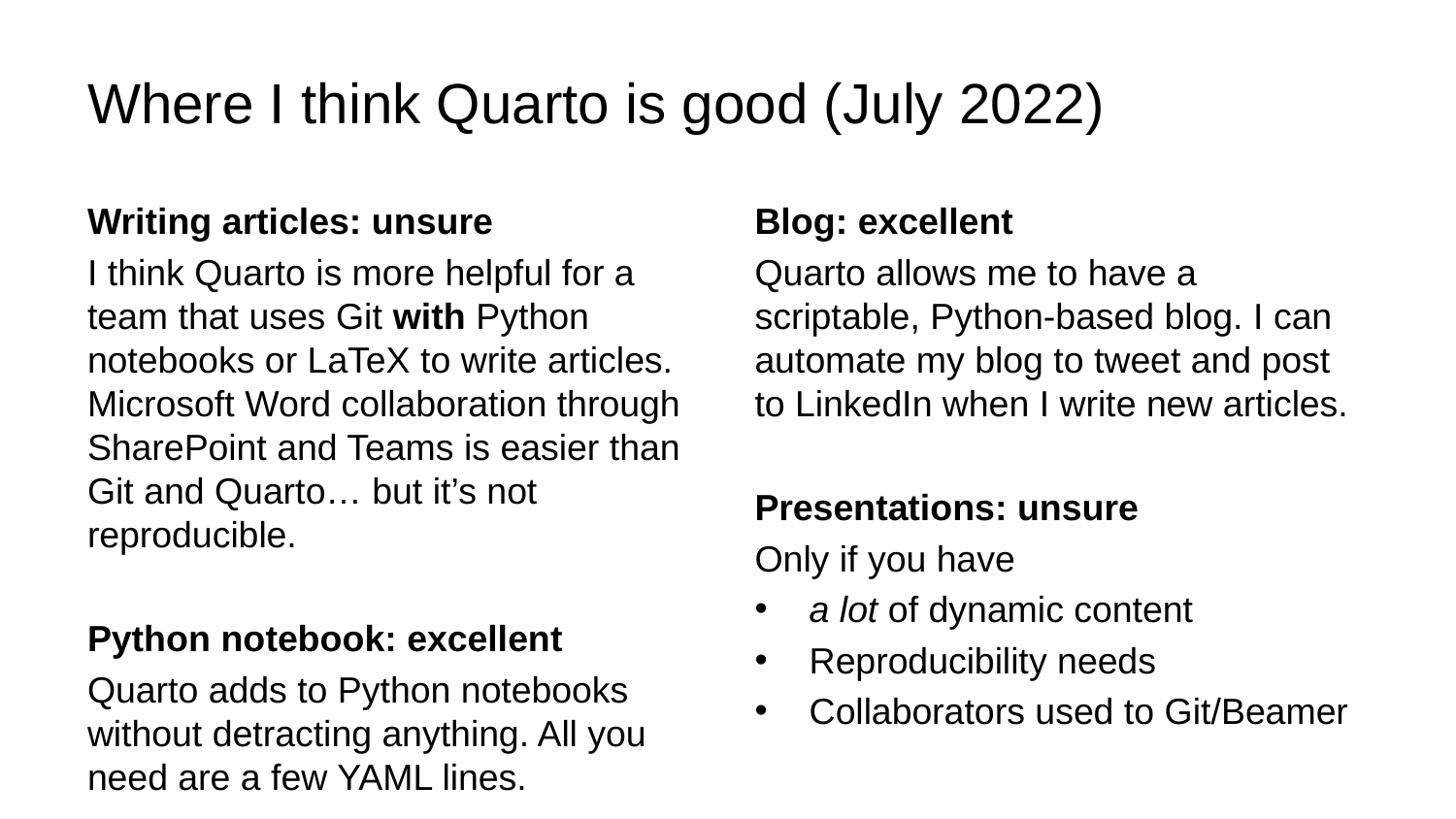

# Where I think Quarto is good (July 2022)
Writing articles: unsure
I think Quarto is more helpful for a team that uses Git with Python notebooks or LaTeX to write articles. Microsoft Word collaboration through SharePoint and Teams is easier than Git and Quarto… but it’s not reproducible.
Python notebook: excellent
Quarto adds to Python notebooks without detracting anything. All you need are a few YAML lines.
Blog: excellent
Quarto allows me to have a scriptable, Python-based blog. I can automate my blog to tweet and post to LinkedIn when I write new articles.
Presentations: unsure
Only if you have
a lot of dynamic content
Reproducibility needs
Collaborators used to Git/Beamer